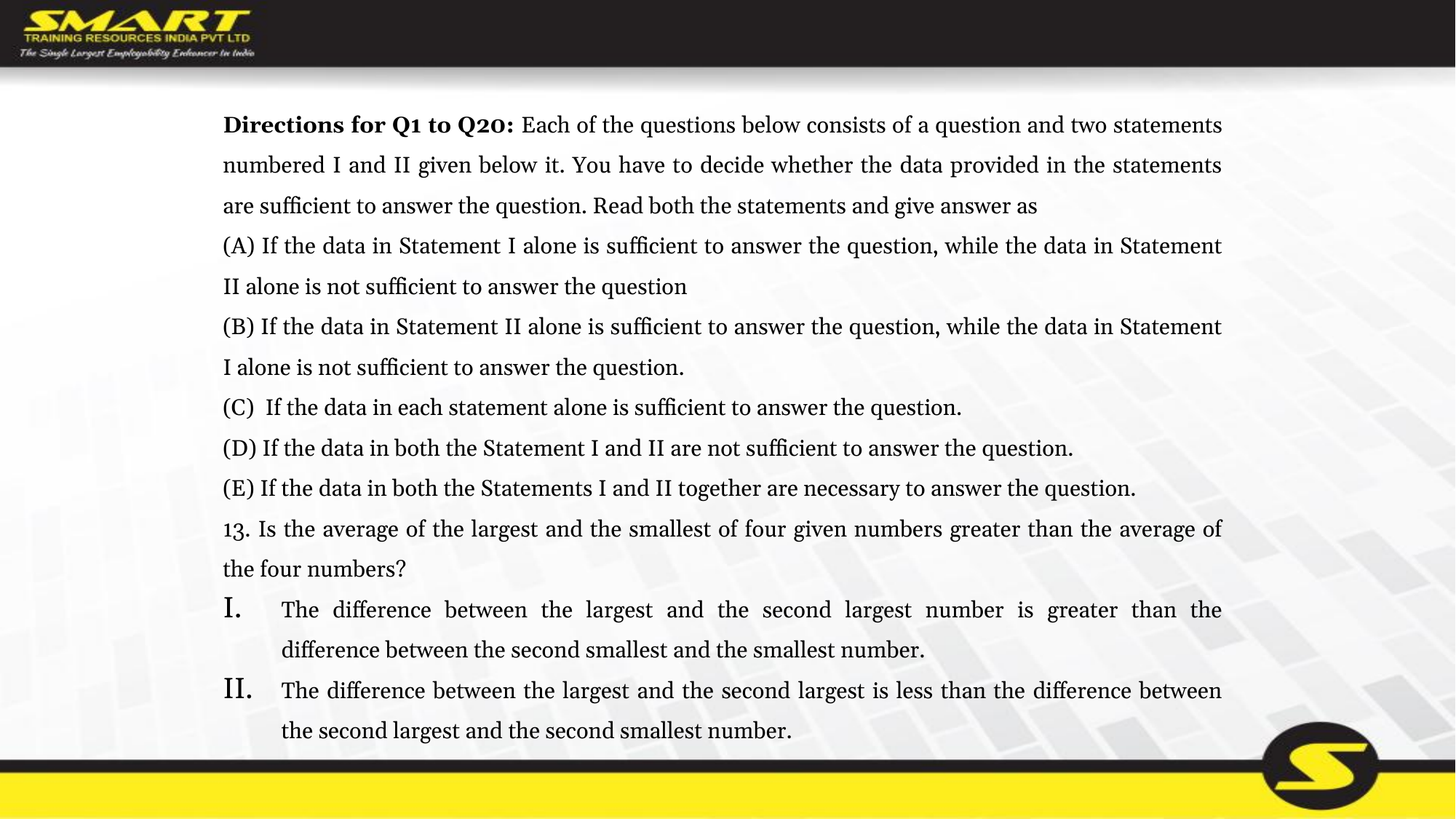

Directions for Q1 to Q20: Each of the questions below consists of a question and two statements numbered I and II given below it. You have to decide whether the data provided in the statements are sufficient to answer the question. Read both the statements and give answer as
(A) If the data in Statement I alone is sufficient to answer the question, while the data in Statement II alone is not sufficient to answer the question
(B) If the data in Statement II alone is sufficient to answer the question, while the data in Statement I alone is not sufficient to answer the question.
(C)  If the data in each statement alone is sufficient to answer the question.
(D) If the data in both the Statement I and II are not sufficient to answer the question.
(E) If the data in both the Statements I and II together are necessary to answer the question.
13. Is the average of the largest and the smallest of four given numbers greater than the average of the four numbers?
The difference between the largest and the second largest number is greater than the difference between the second smallest and the smallest number.
The difference between the largest and the second largest is less than the difference between the second largest and the second smallest number.